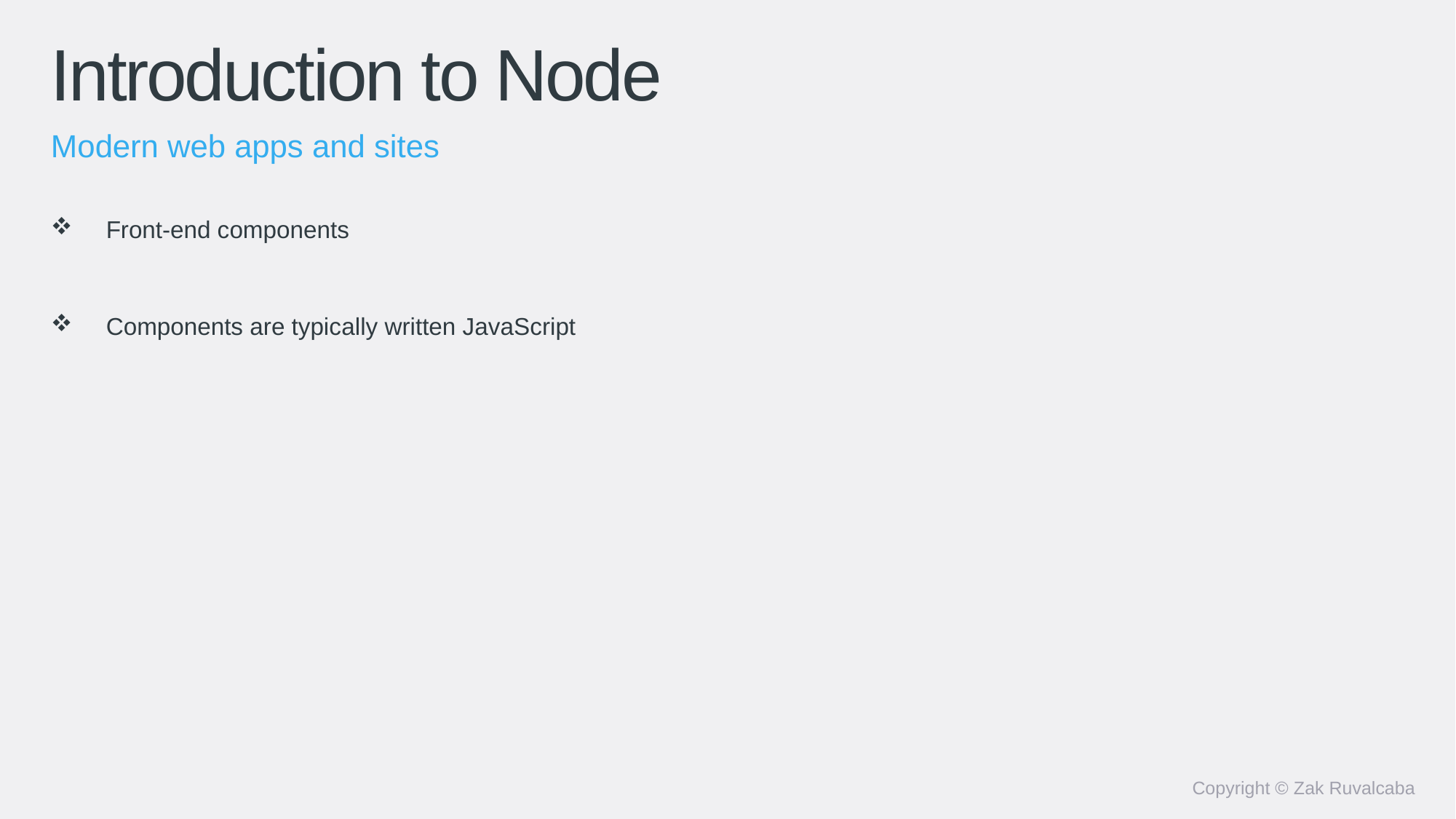

# Introduction to Node
Modern web apps and sites
Front-end components

Components are typically written JavaScript